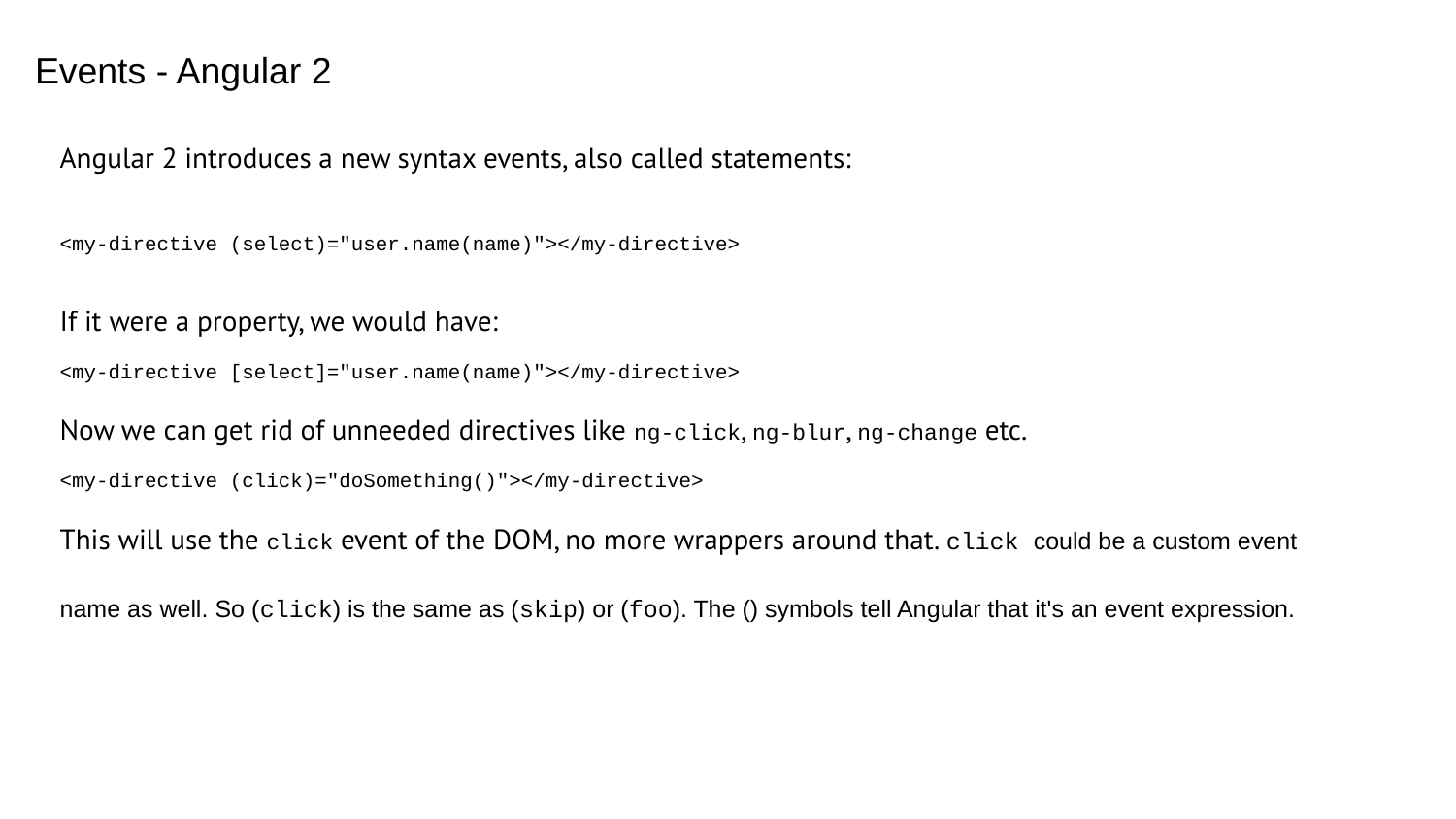

Events - Angular 2
Angular 2 introduces a new syntax events, also called statements:
<my-directive (select)="user.name(name)"></my-directive>
If it were a property, we would have:
<my-directive [select]="user.name(name)"></my-directive>
Now we can get rid of unneeded directives like ng-click, ng-blur, ng-change etc.
<my-directive (click)="doSomething()"></my-directive>
This will use the click event of the DOM, no more wrappers around that. click could be a custom event name as well. So (click) is the same as (skip) or (foo). The () symbols tell Angular that it's an event expression.